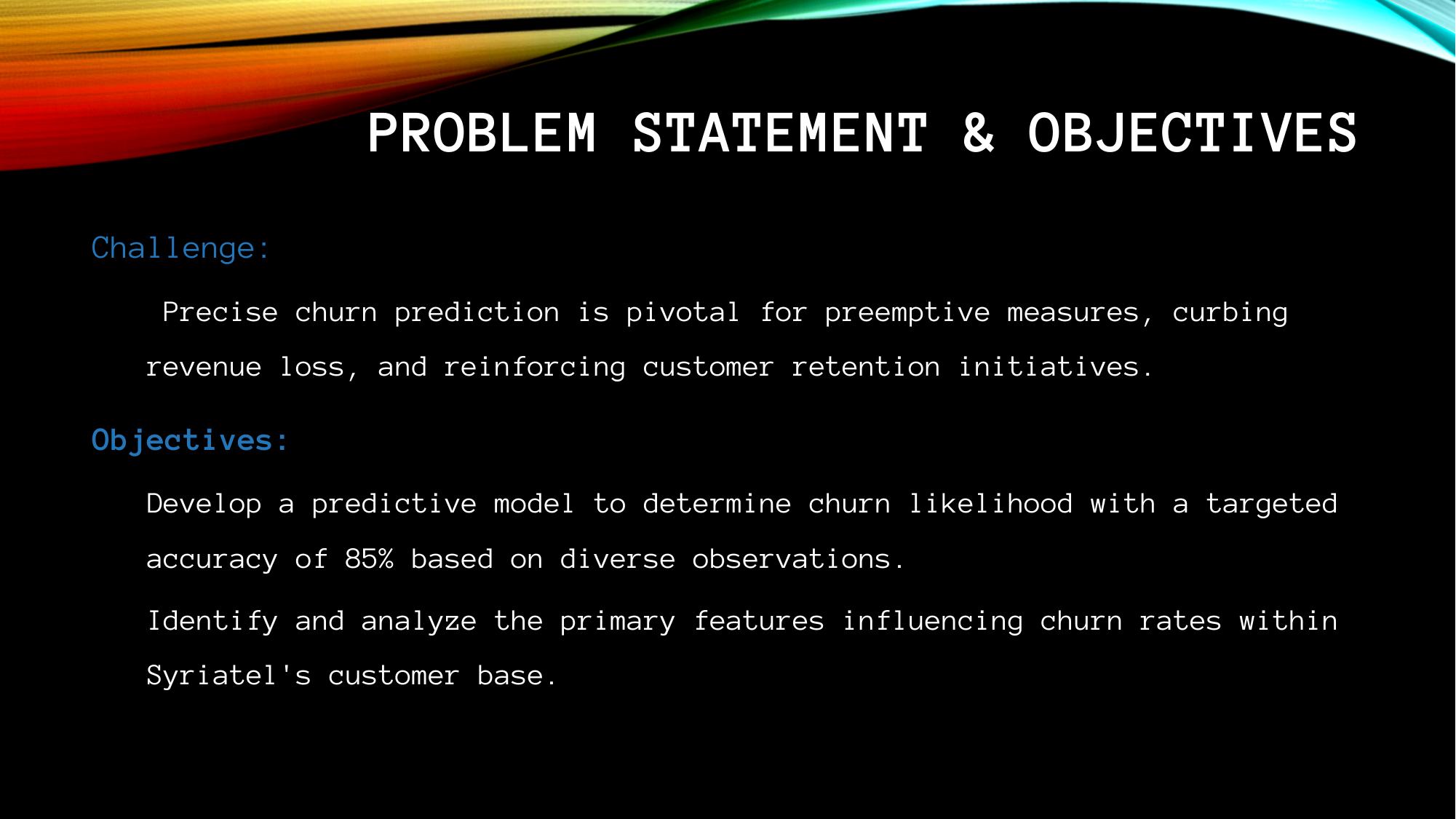

# Problem Statement & Objectives
Challenge:
 Precise churn prediction is pivotal for preemptive measures, curbing revenue loss, and reinforcing customer retention initiatives.
Objectives:
Develop a predictive model to determine churn likelihood with a targeted accuracy of 85% based on diverse observations.
Identify and analyze the primary features influencing churn rates within Syriatel's customer base.